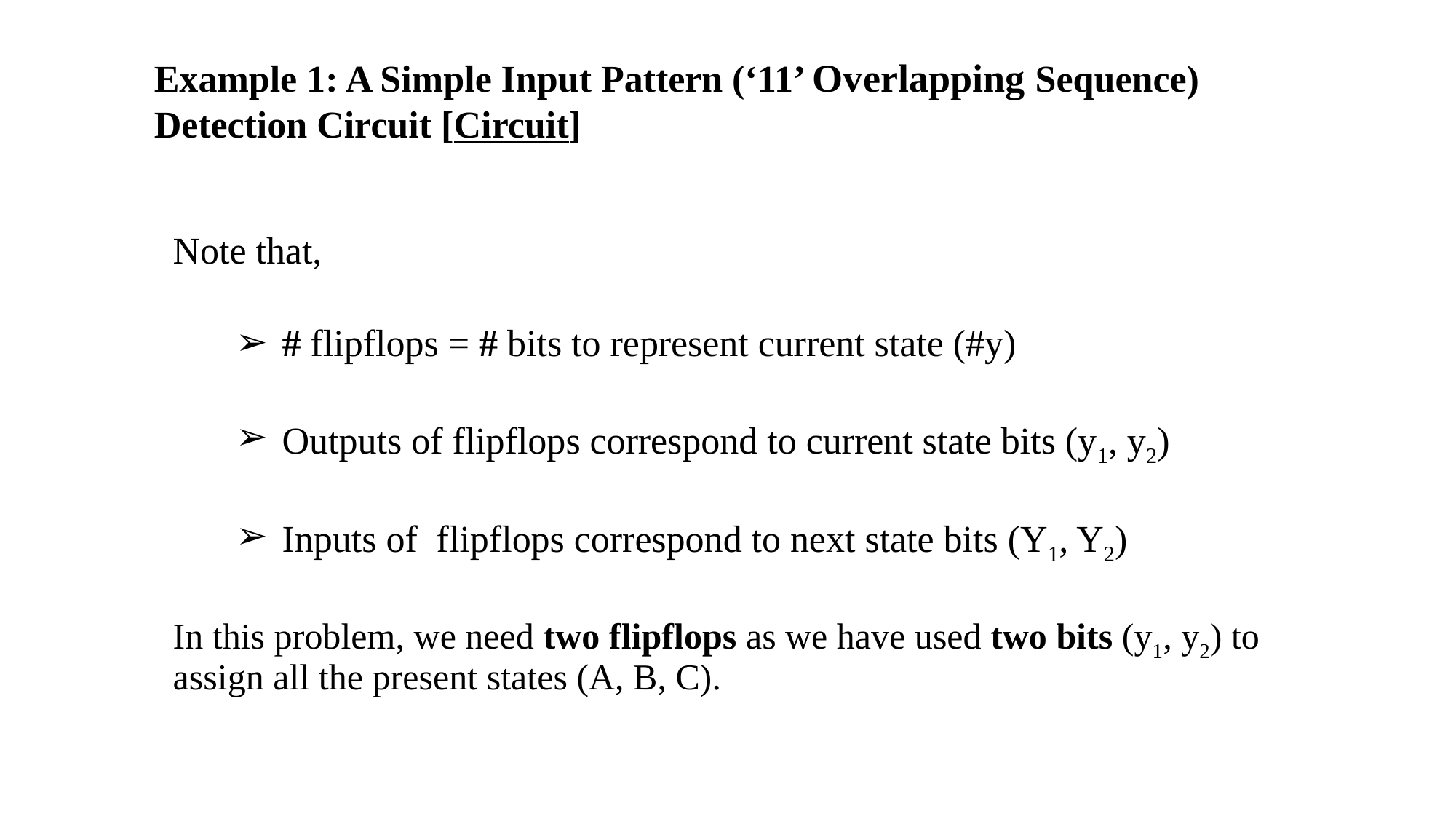

# Example 1: A Simple Input Pattern (‘11’ Overlapping Sequence) Detection Circuit [Circuit]
Note that,

# flipflops = # bits to represent current state (#y)

Outputs of flipflops correspond to current state bits (y1, y2)

Inputs of  flipflops correspond to next state bits (Y1, Y2)

In this problem, we need two flipflops as we have used two bits (y1, y2) to assign all the present states (A, B, C).